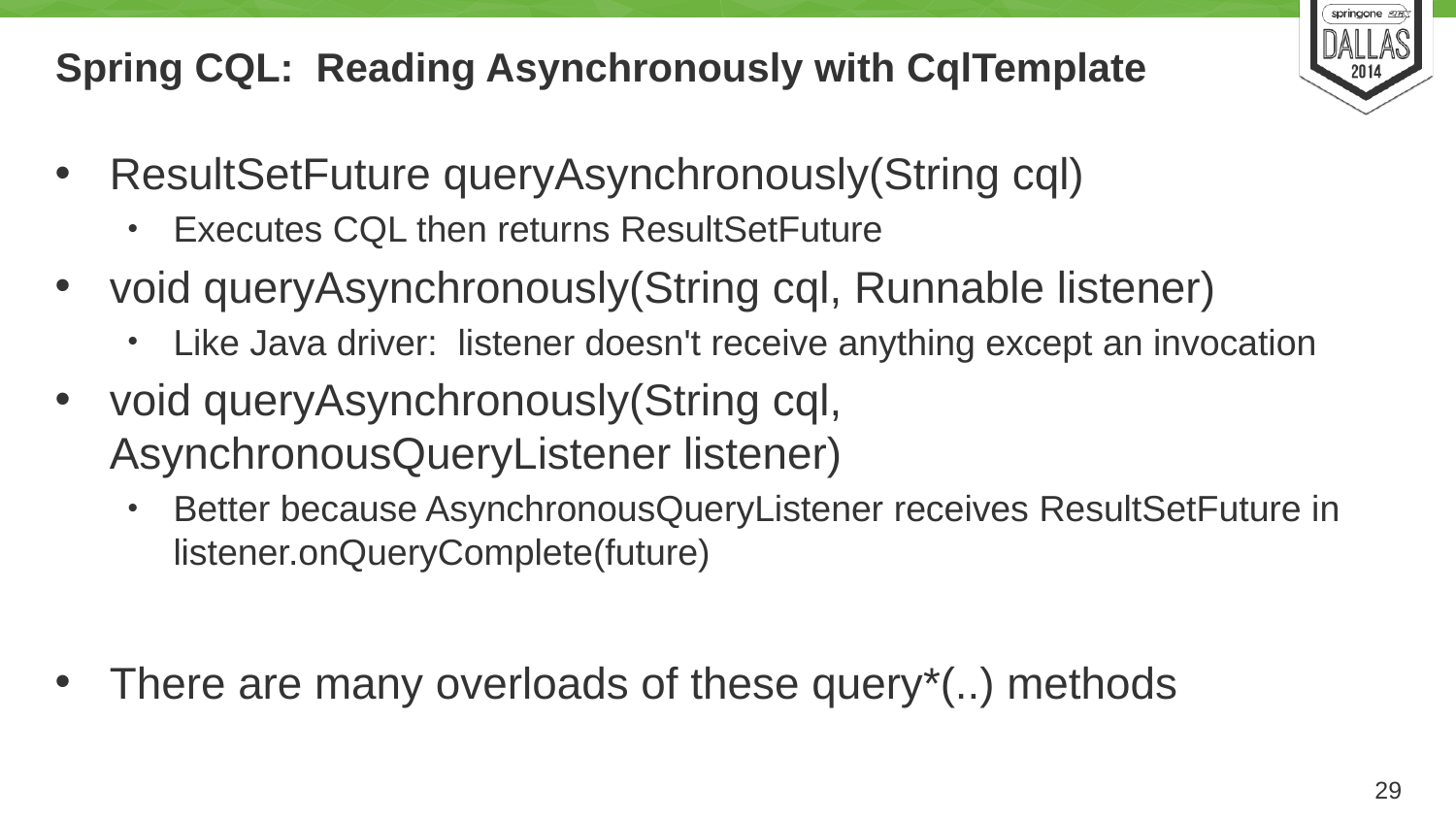

# Spring CQL:  Reading Asynchronously with CqlTemplate
ResultSetFuture queryAsynchronously(String cql)
Executes CQL then returns ResultSetFuture
void queryAsynchronously(String cql, Runnable listener)
Like Java driver:  listener doesn't receive anything except an invocation
void queryAsynchronously(String cql, AsynchronousQueryListener listener)
Better because AsynchronousQueryListener receives ResultSetFuture in listener.onQueryComplete(future)

There are many overloads of these query*(..) methods

29